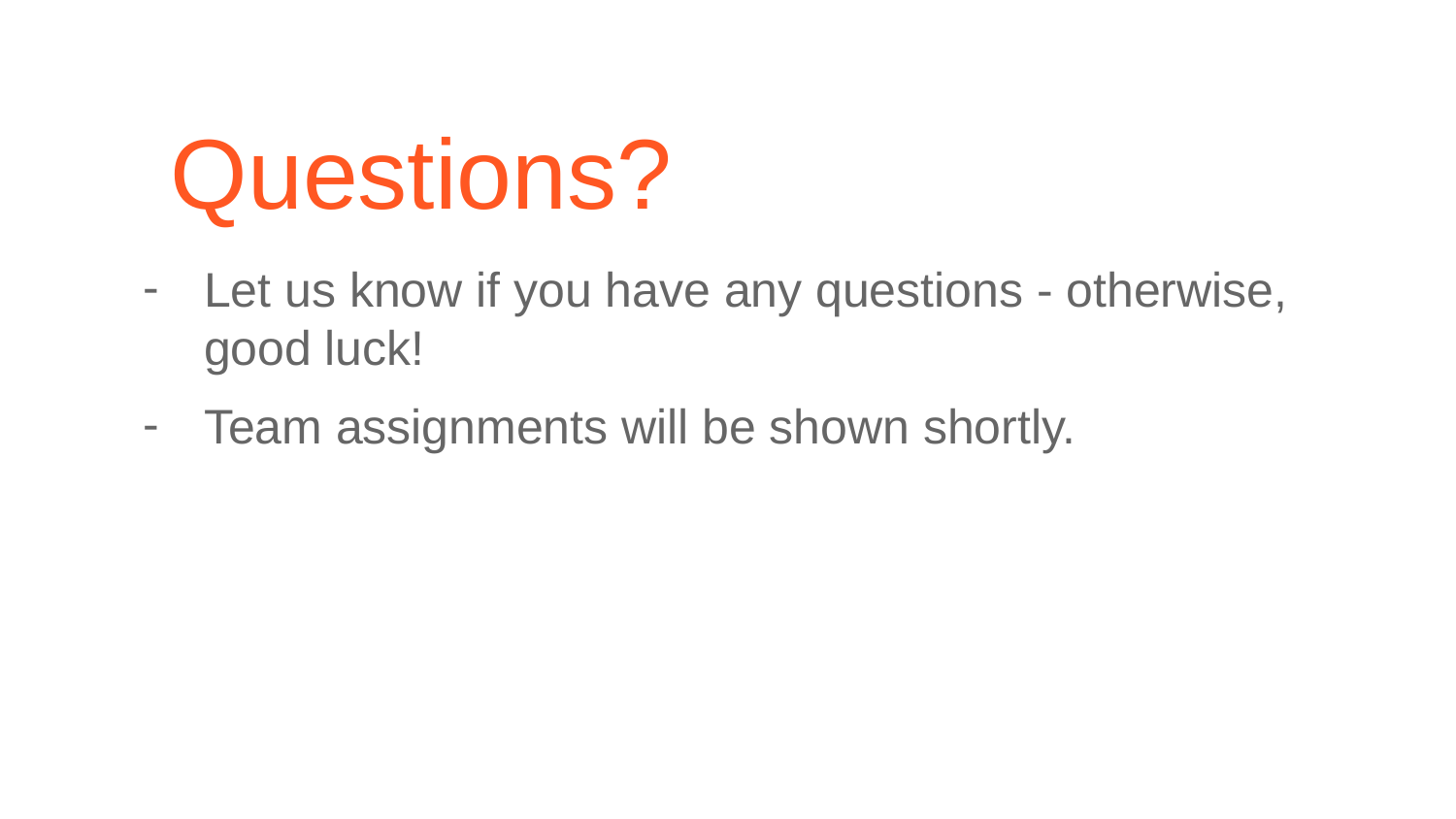

# Questions?
Let us know if you have any questions - otherwise, good luck!
Team assignments will be shown shortly.